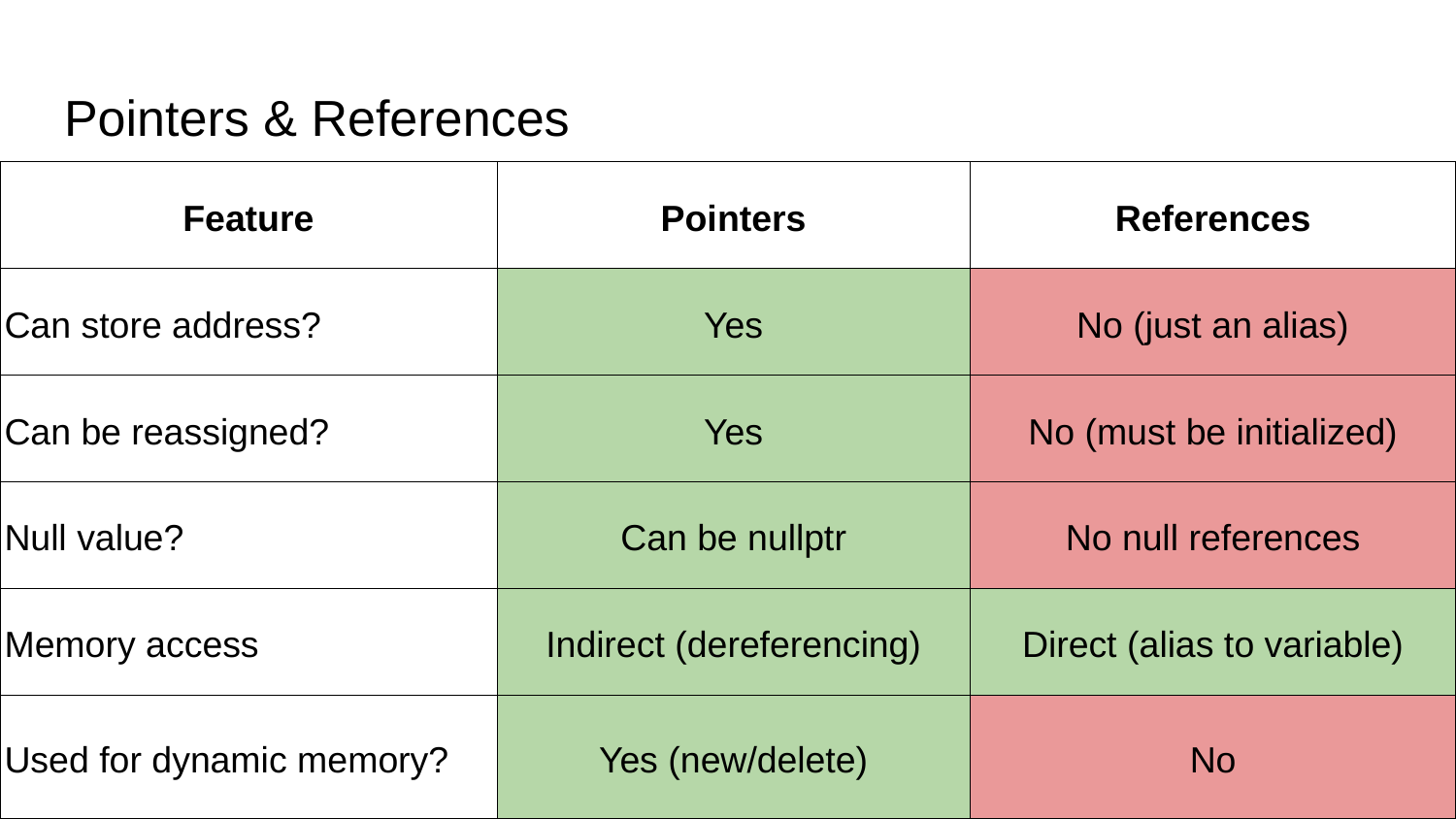

# Pointers & References

| Feature | Pointers | References |
| --- | --- | --- |
| Can store address? | Yes | No (just an alias) |
| Can be reassigned? | Yes | No (must be initialized) |
| Null value? | Can be nullptr | No null references |
| Memory access | Indirect (dereferencing) | Direct (alias to variable) |
| Used for dynamic memory? | Yes (new/delete) | No |